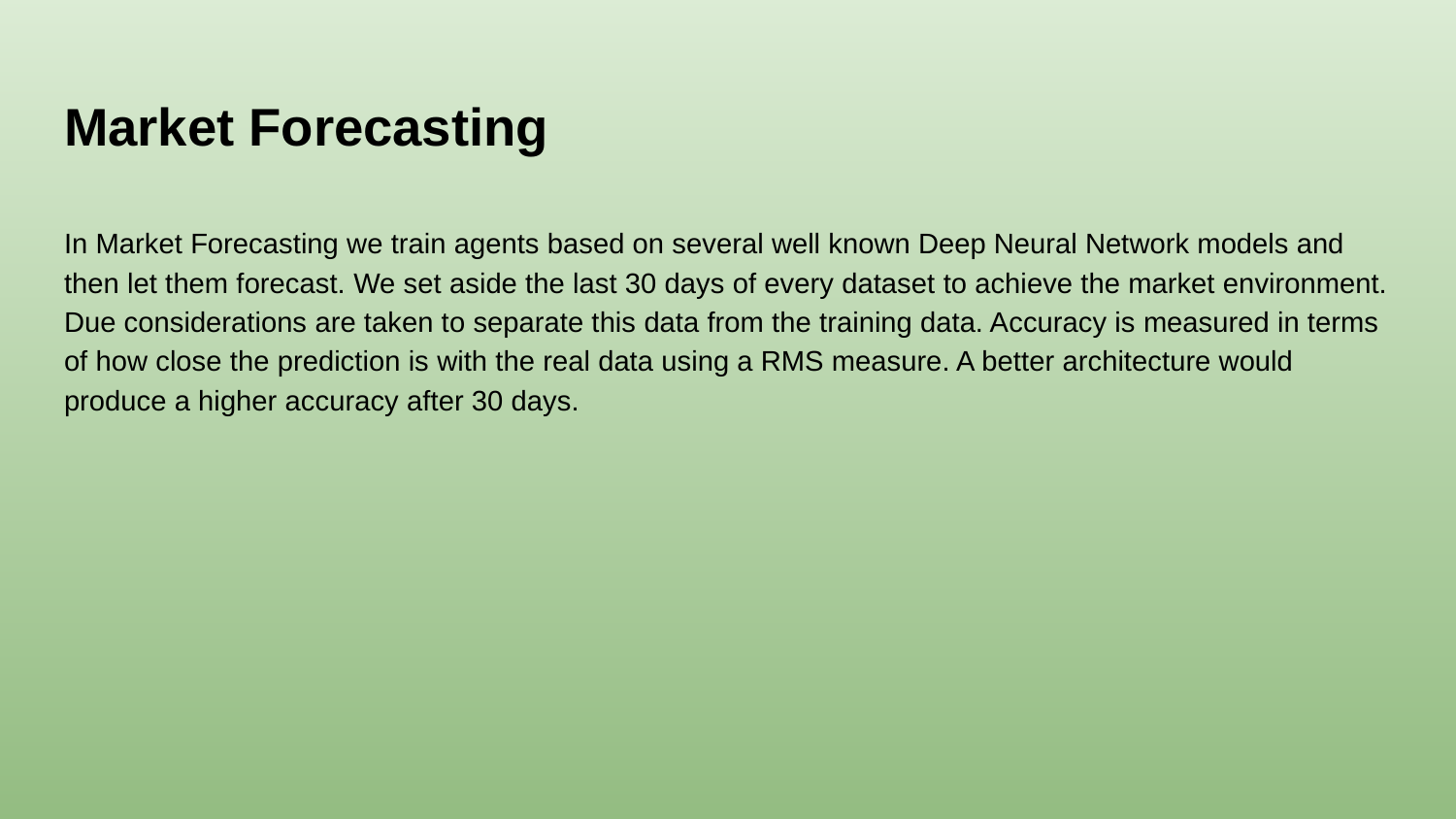

# Market Forecasting
In Market Forecasting we train agents based on several well known Deep Neural Network models and then let them forecast. We set aside the last 30 days of every dataset to achieve the market environment. Due considerations are taken to separate this data from the training data. Accuracy is measured in terms of how close the prediction is with the real data using a RMS measure. A better architecture would produce a higher accuracy after 30 days.